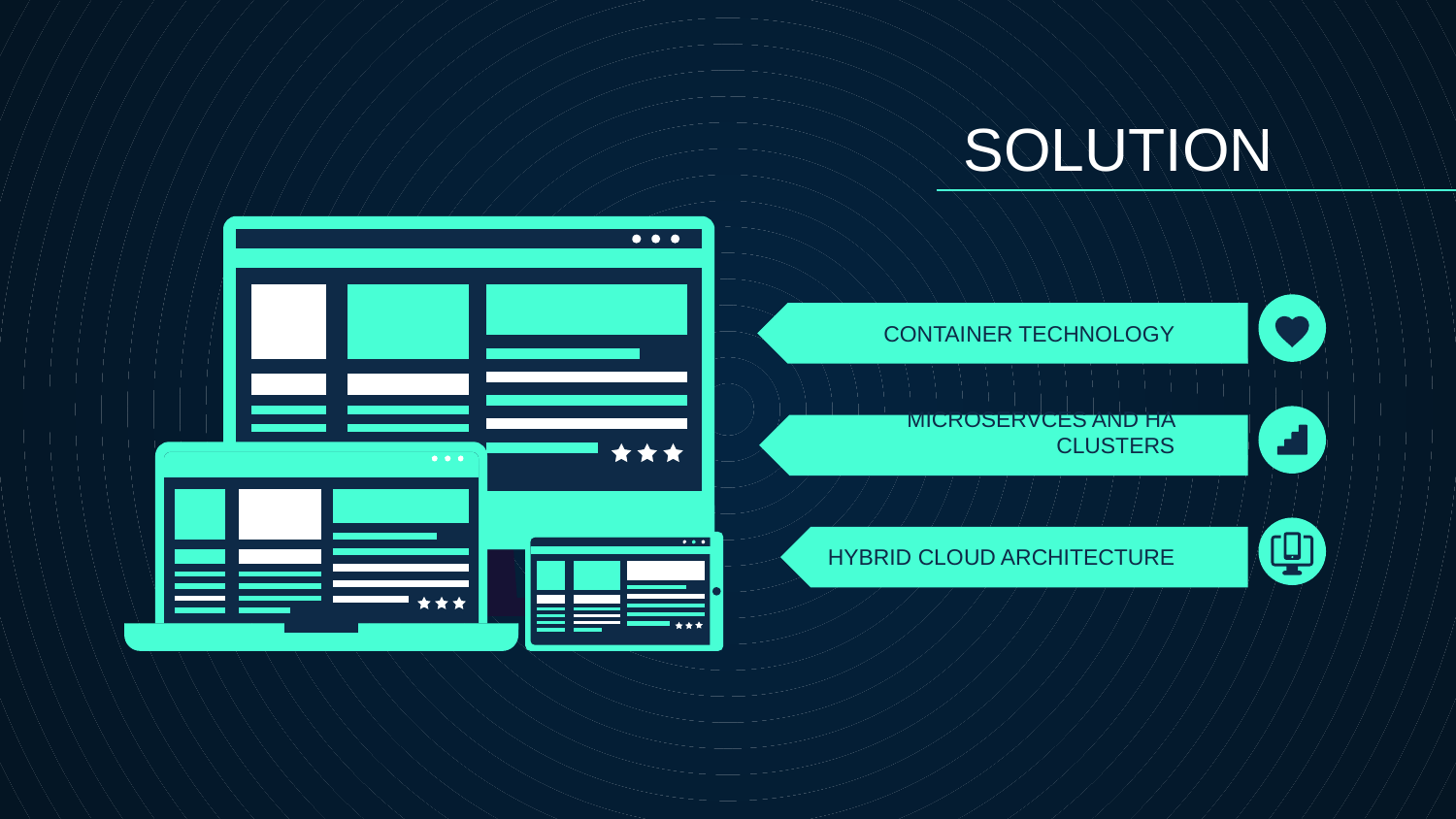

SOLUTION

# CONTAINER TECHNOLOGY

MICROSERVCES AND HA CLUSTERS

HYBRID CLOUD ARCHITECTURE